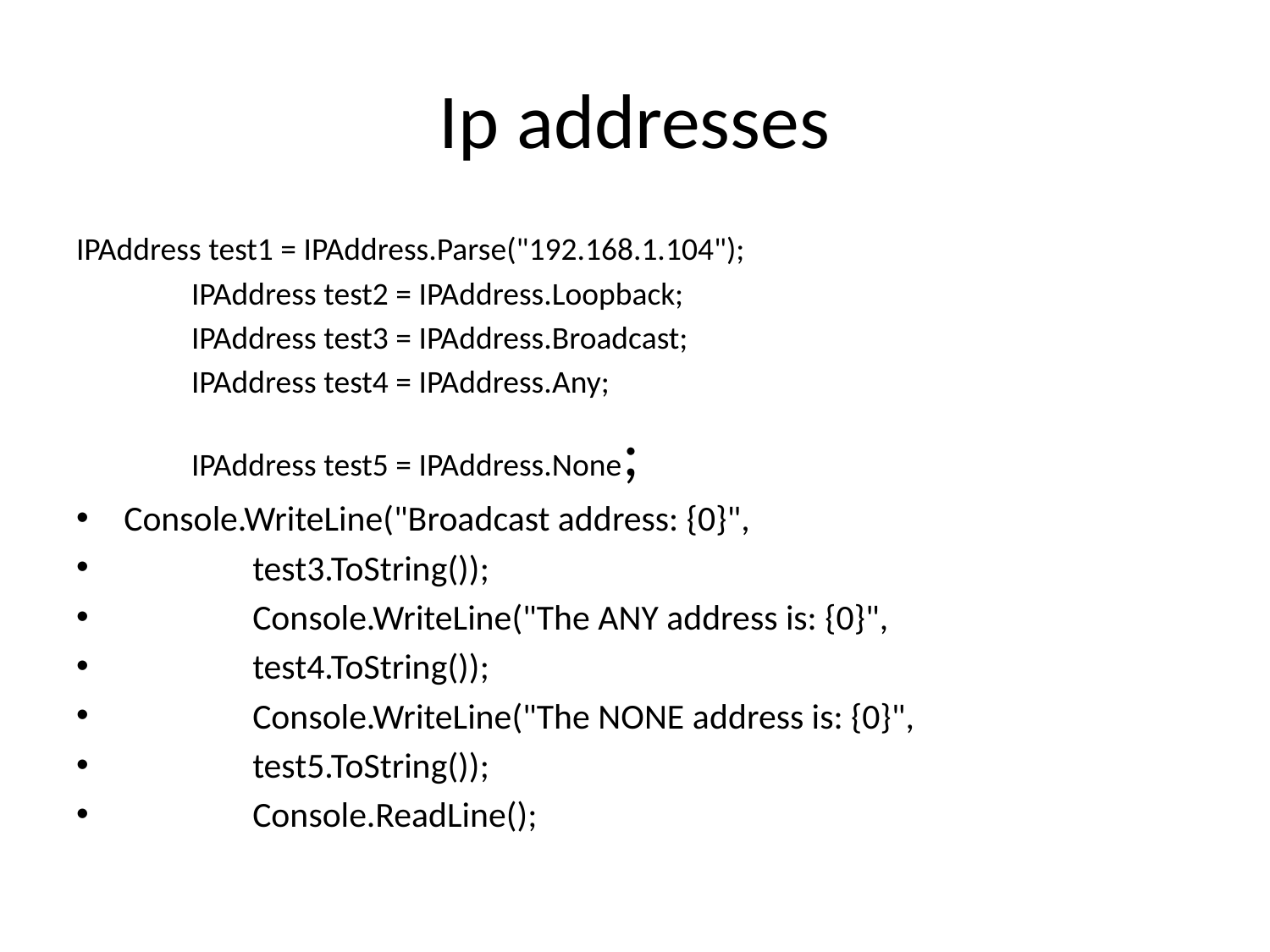

# Ip addresses
IPAddress test1 = IPAddress.Parse("192.168.1.104");
                IPAddress test2 = IPAddress.Loopback;
                IPAddress test3 = IPAddress.Broadcast;
                IPAddress test4 = IPAddress.Any;
                IPAddress test5 = IPAddress.None;
Console.WriteLine("Broadcast address: {0}",
                test3.ToString());
                Console.WriteLine("The ANY address is: {0}",
                test4.ToString());
                Console.WriteLine("The NONE address is: {0}",
                test5.ToString());
                Console.ReadLine();